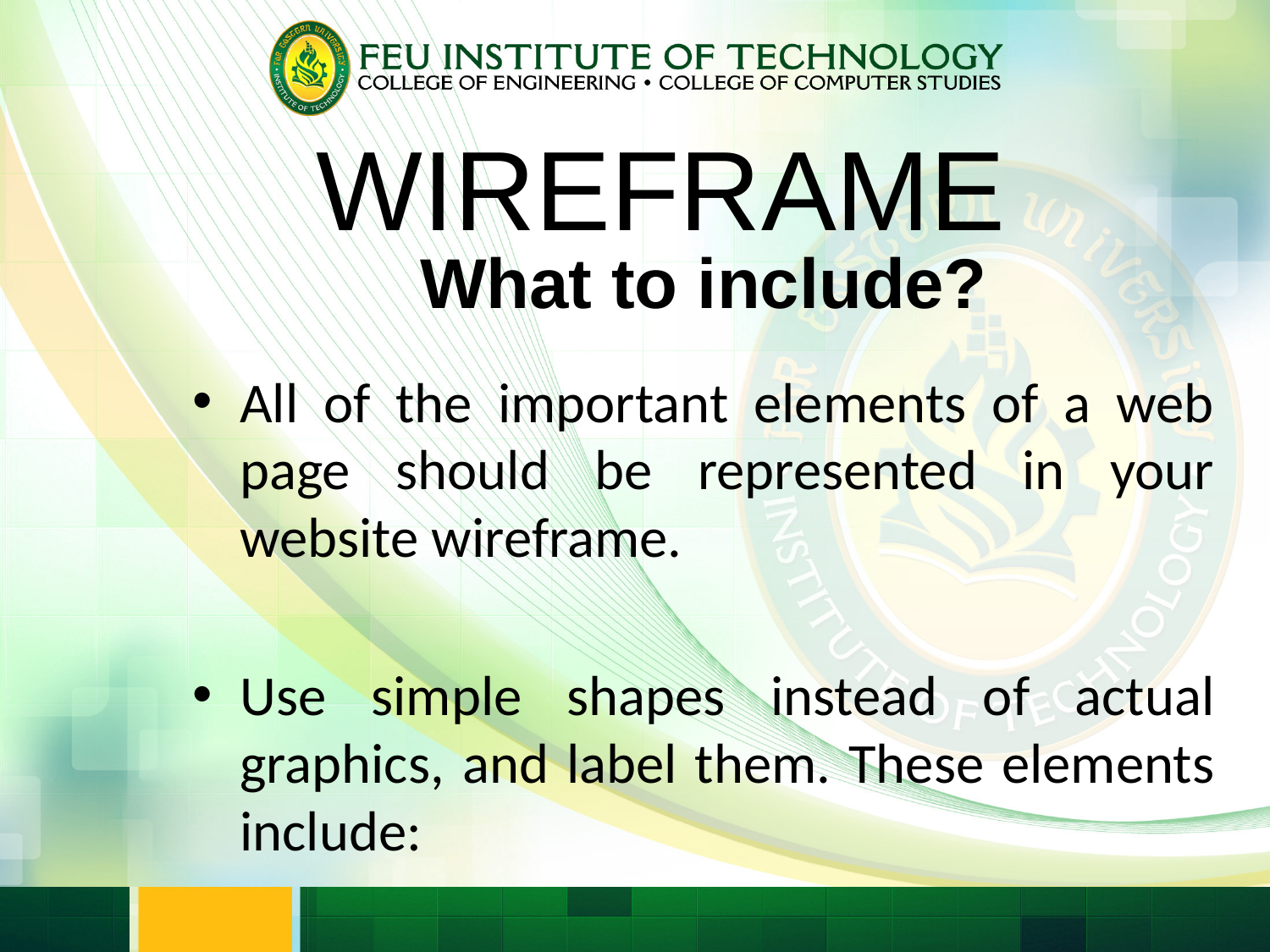

WIREFRAME
# What to include?
All of the important elements of a web page should be represented in your website wireframe.

Use simple shapes instead of actual graphics, and label them. These elements include: